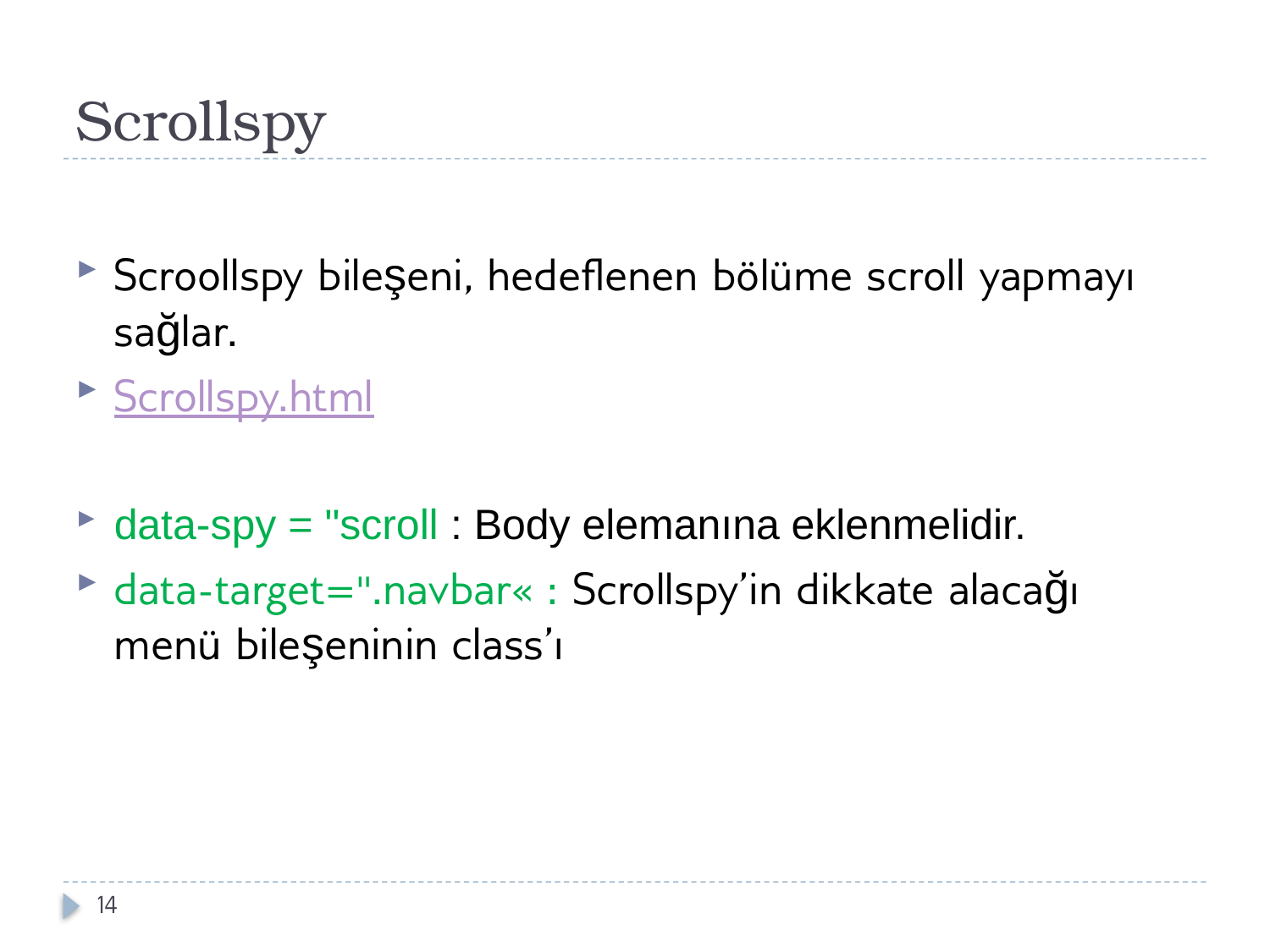

# Scrollspy

Scroollspy bileşeni, hedeflenen bölüme scroll yapmayı sağlar.
Scrollspy.html

data-spy = "scroll : Body elemanına eklenmelidir.
data-target=".navbar« : Scrollspy’in dikkate alacağı menü bileşeninin class’ı
14